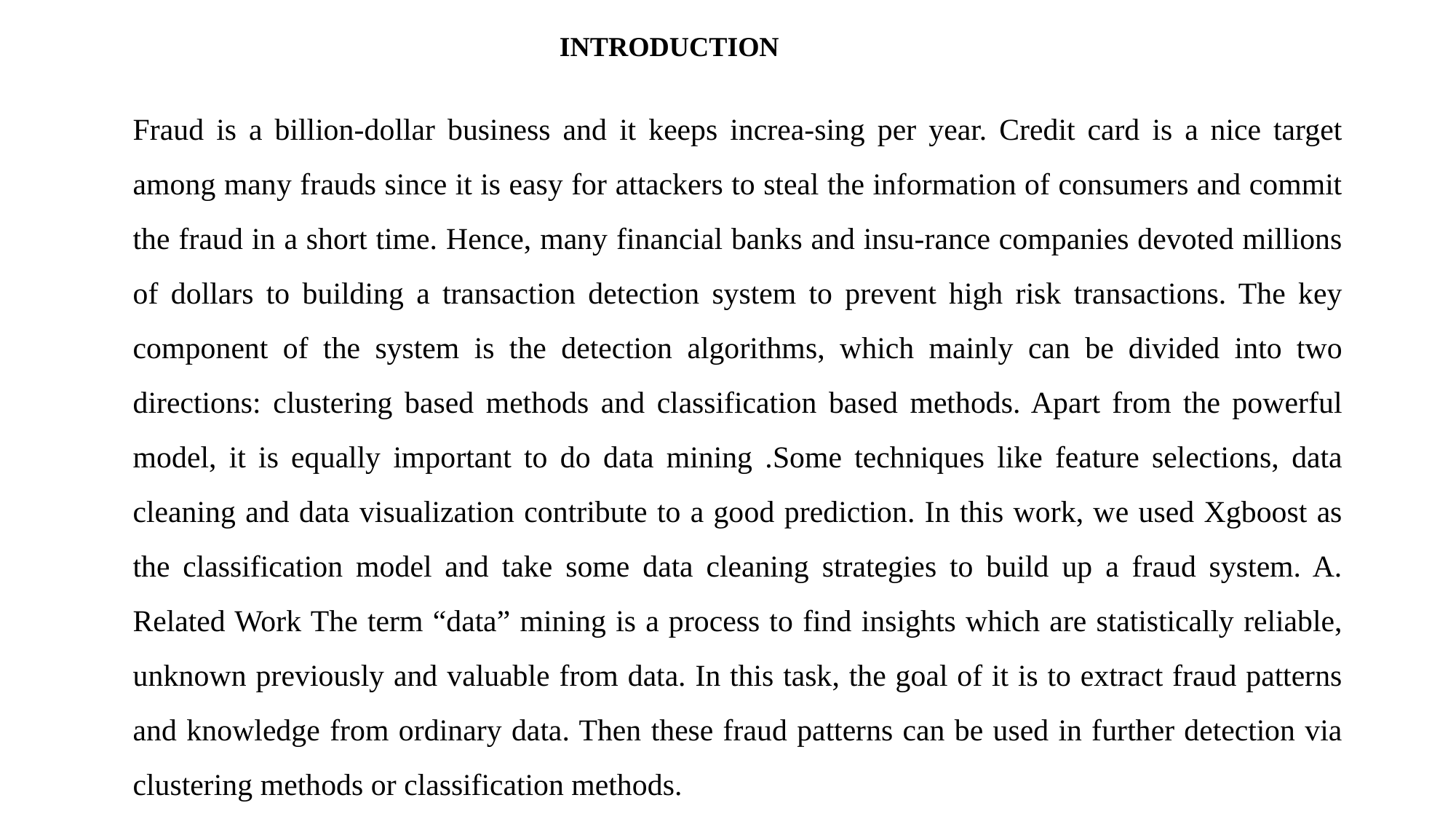

# INTRODUCTION
Fraud is a billion-dollar business and it keeps increa-sing per year. Credit card is a nice target among many frauds since it is easy for attackers to steal the information of consumers and commit the fraud in a short time. Hence, many financial banks and insu-rance companies devoted millions of dollars to building a transaction detection system to prevent high risk transactions. The key component of the system is the detection algorithms, which mainly can be divided into two directions: clustering based methods and classification based methods. Apart from the powerful model, it is equally important to do data mining .Some techniques like feature selections, data cleaning and data visualization contribute to a good prediction. In this work, we used Xgboost as the classification model and take some data cleaning strategies to build up a fraud system. A. Related Work The term “data” mining is a process to find insights which are statistically reliable, unknown previously and valuable from data. In this task, the goal of it is to extract fraud patterns and knowledge from ordinary data. Then these fraud patterns can be used in further detection via clustering methods or classification methods.